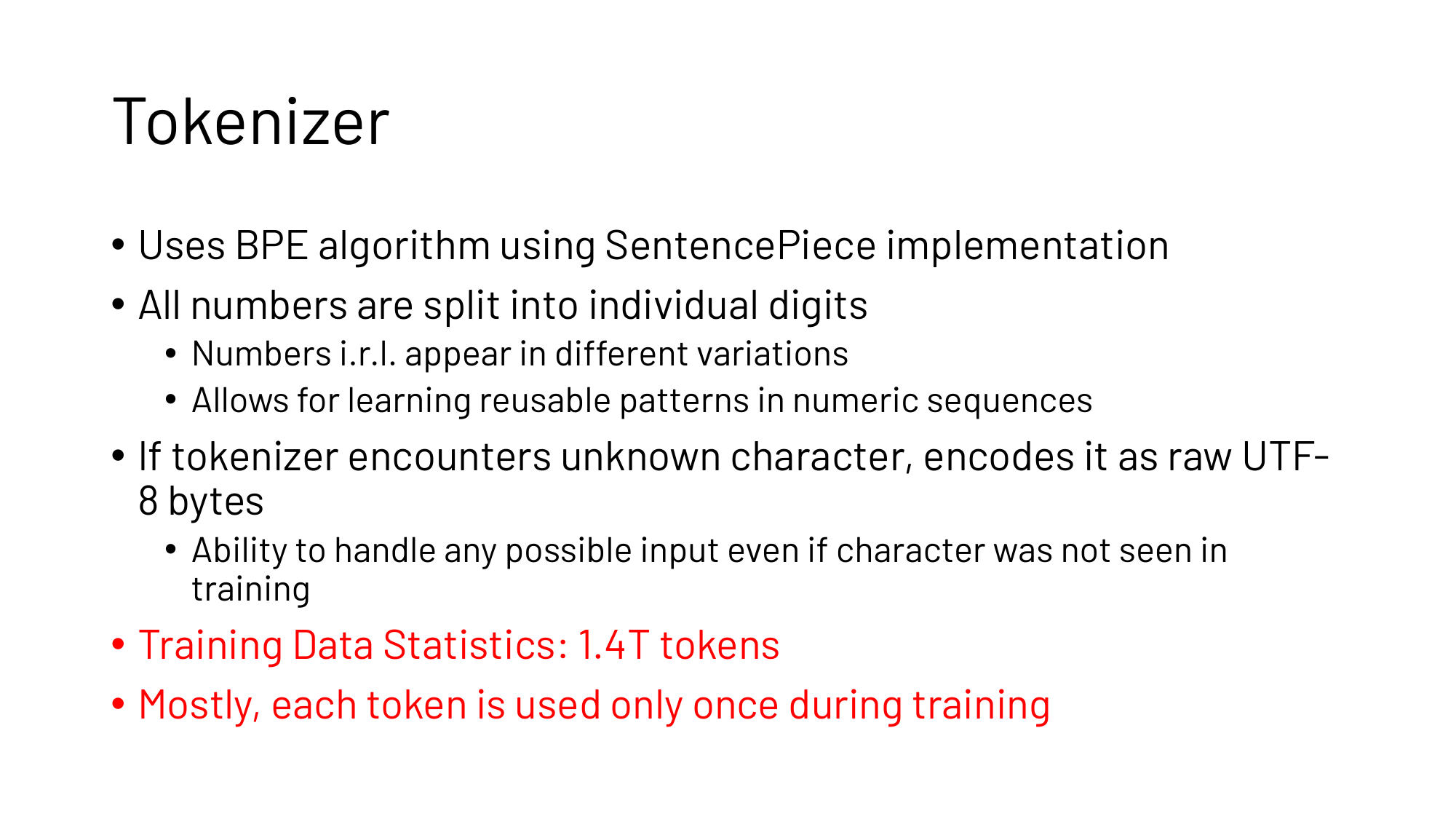

# Tokenizer
Uses BPE algorithm using SentencePiece implementation
All numbers are split into individual digits
Numbers i.r.l. appear in different variations
Allows for learning reusable patterns in numeric sequences
If tokenizer encounters unknown character, encodes it as raw UTF-8 bytes
Ability to handle any possible input even if character was not seen in training
Training Data Statistics: 1.4T tokens
Mostly, each token is used only once during training